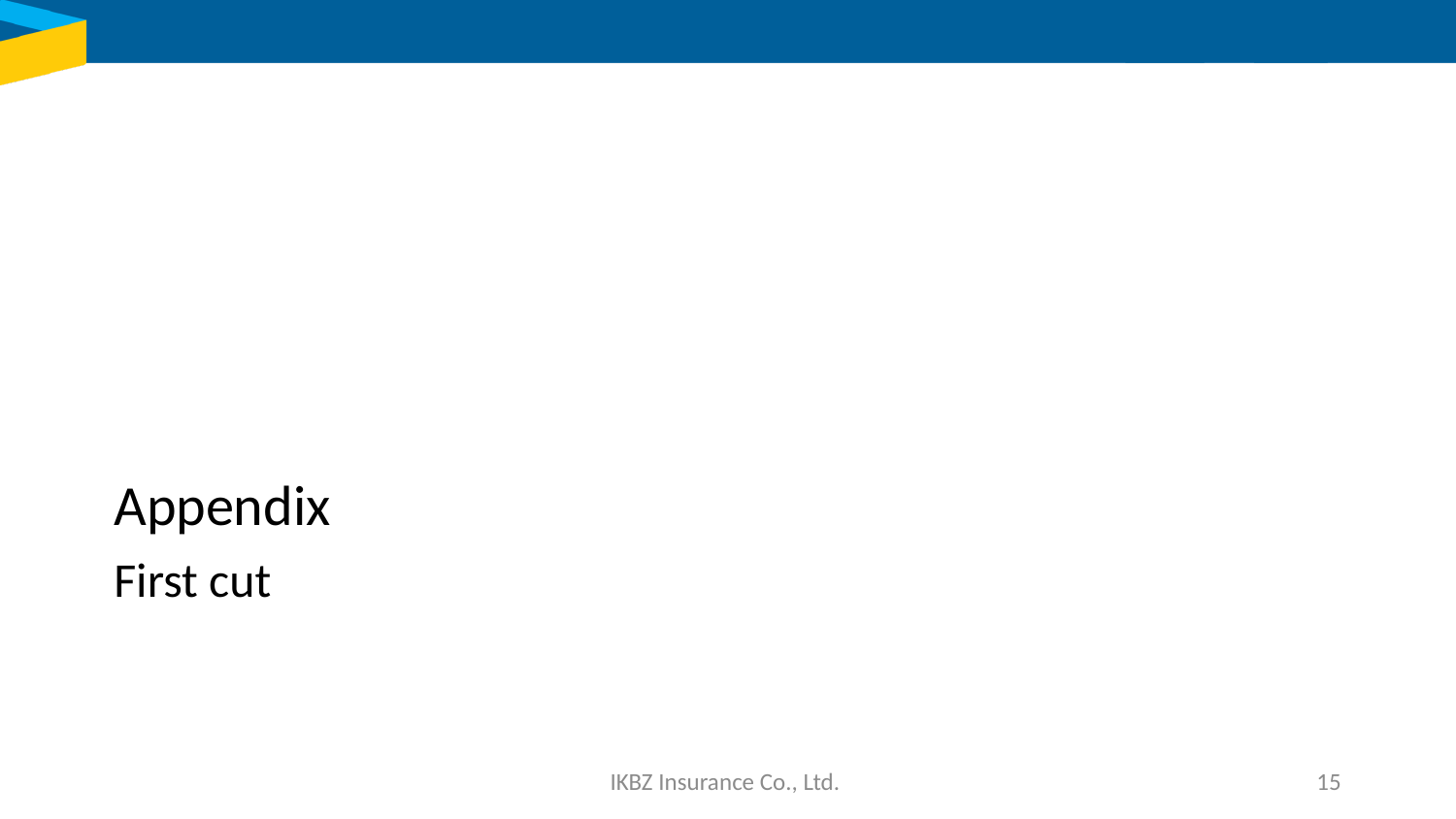

# Appendix
First cut
IKBZ Insurance Co., Ltd.
15